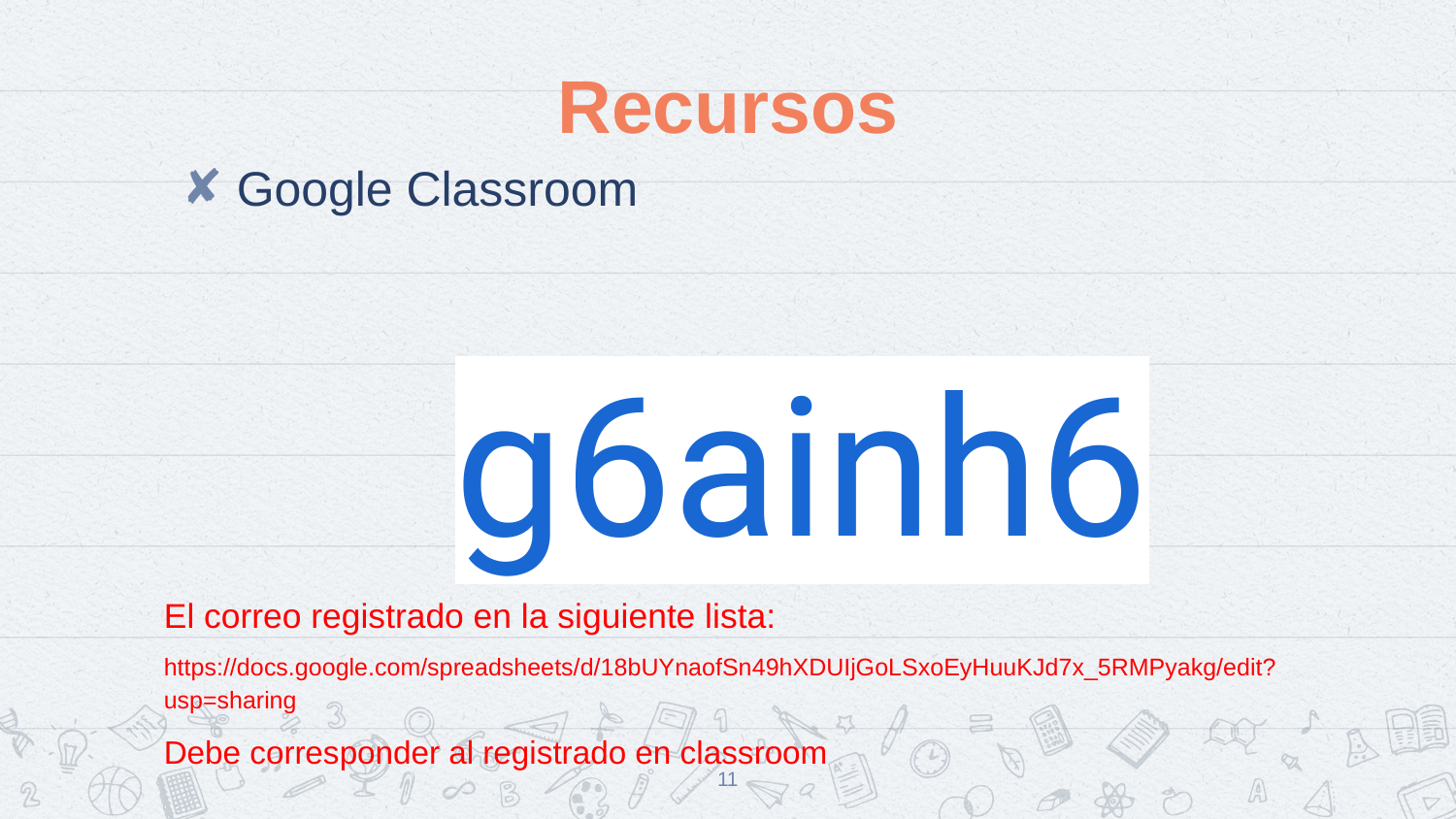

# Recursos
Google Classroom

g6ainh6
El correo registrado en la siguiente lista:
https://docs.google.com/spreadsheets/d/18bUYnaofSn49hXDUIjGoLSxoEyHuuKJd7x_5RMPyakg/edit?usp=sharing
Debe corresponder al registrado en classroom

11